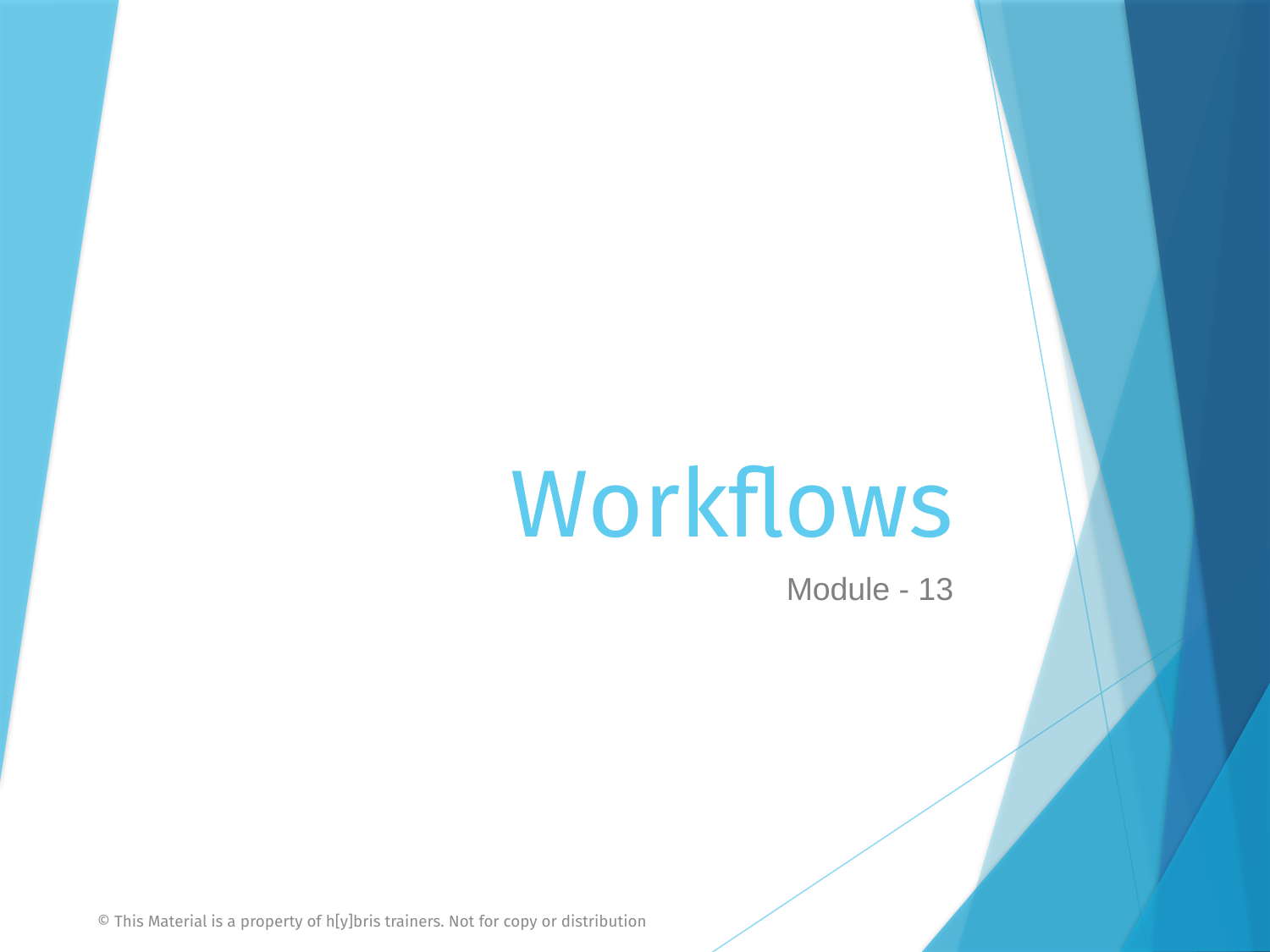

# Workflows
Module - 13
© This Material is a property of h[y]bris trainers. Not for copy or distribution